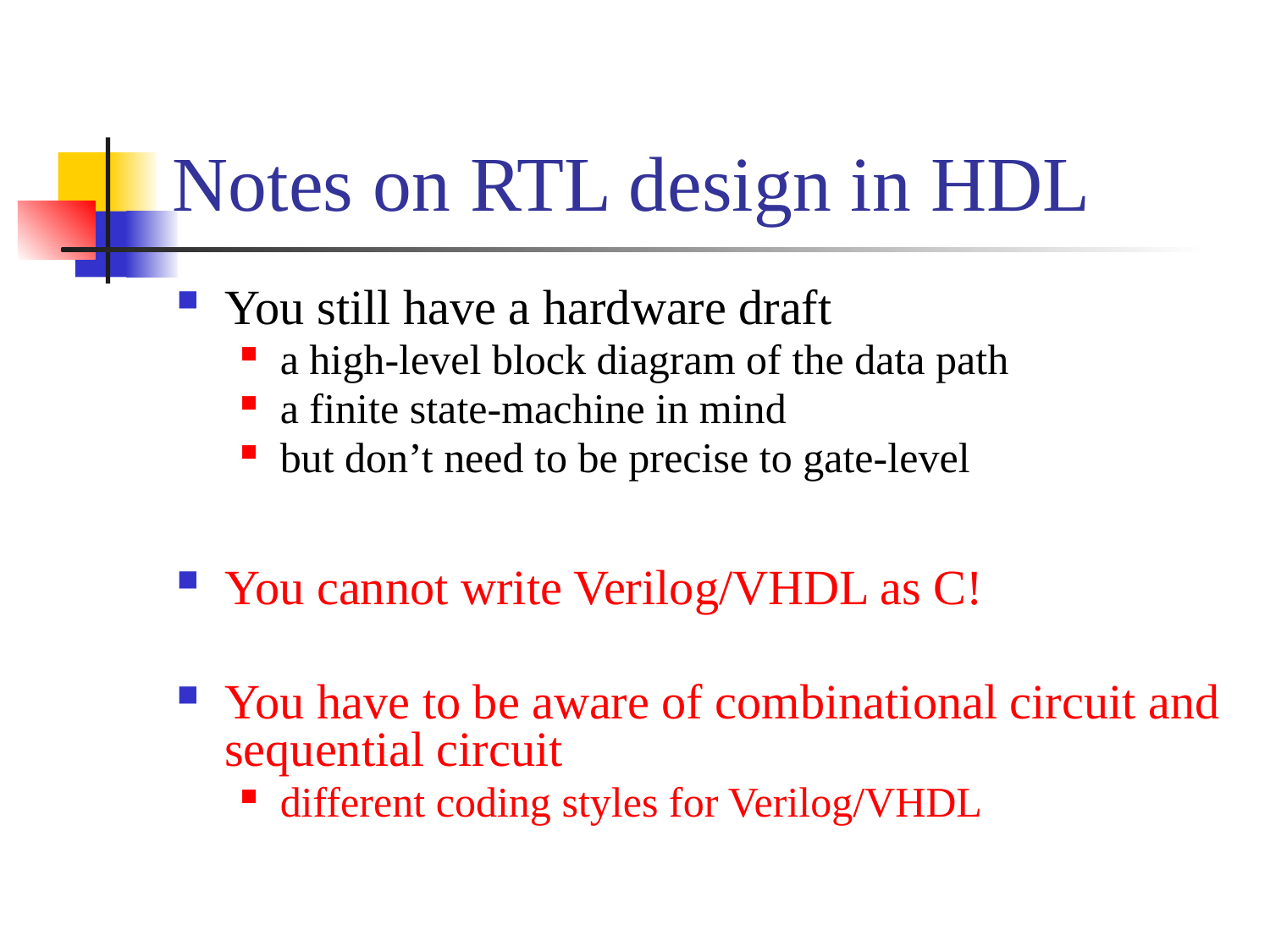

# Notes on RTL design in HDL
You still have a hardware draft
a high-level block diagram of the data path
a finite state-machine in mind
but don’t need to be precise to gate-level

You cannot write Verilog/VHDL as C!

You have to be aware of combinational circuit and sequential circuit
different coding styles for Verilog/VHDL